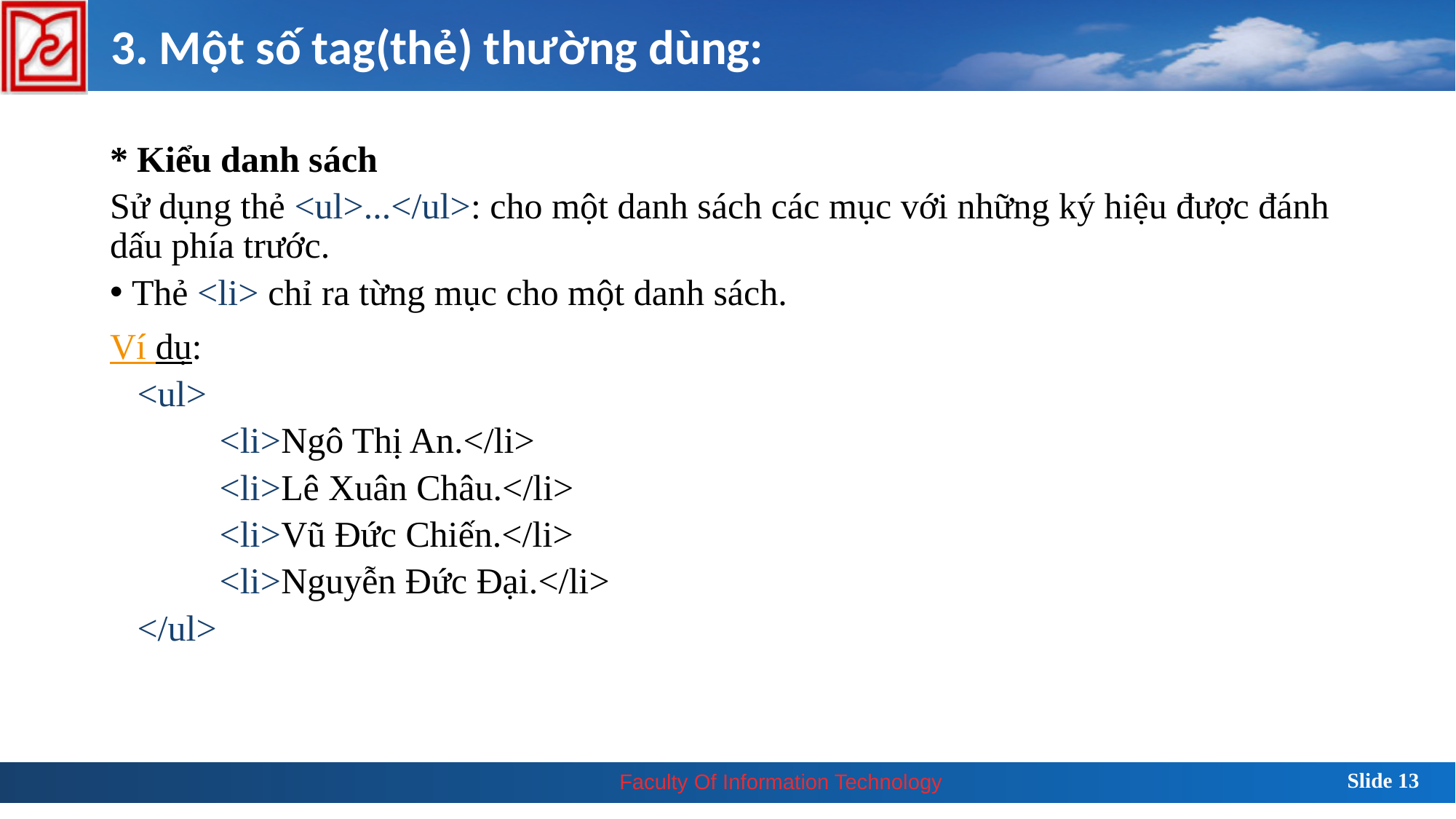

3. Một số tag(thẻ) thường dùng:
* Kiểu danh sách
Sử dụng thẻ <ul>...</ul>: cho một danh sách các mục với những ký hiệu được đánh dấu phía trước.
 Thẻ <li> chỉ ra từng mục cho một danh sách.
Ví dụ:
   <ul>
		<li>Ngô Thị An.</li>
		<li>Lê Xuân Châu.</li>
		<li>Vũ Đức Chiến.</li>
		<li>Nguyễn Đức Đại.</li>
   </ul>